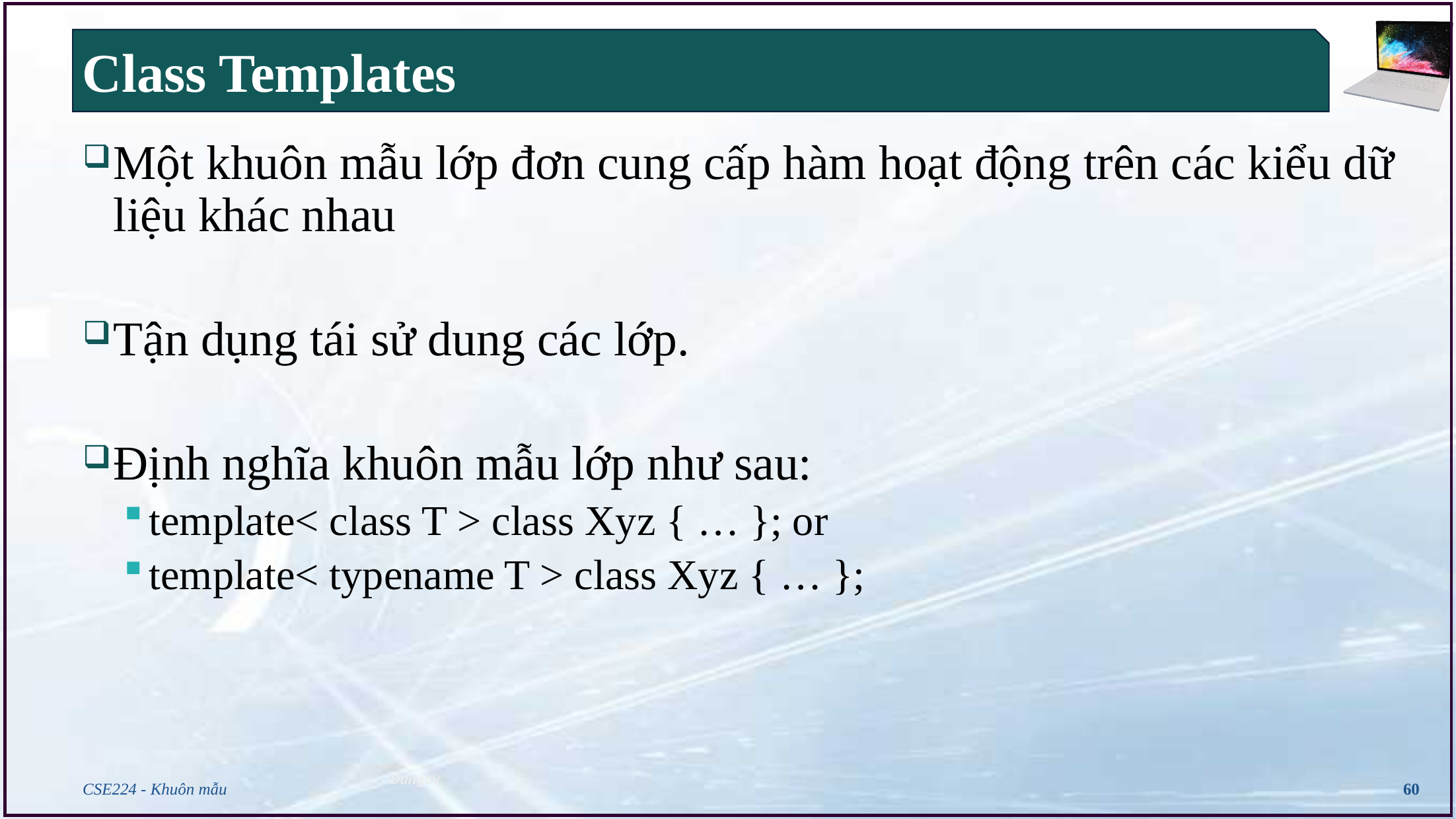

# Class Templates
Một khuôn mẫu lớp đơn cung cấp hàm hoạt động trên các kiểu dữ liệu khác nhau

Tận dụng tái sử dung các lớp.

Định nghĩa khuôn mẫu lớp như sau:
template< class T > class Xyz { … }; or
template< typename T > class Xyz { … };
CSE224 - Khuôn mẫu
60